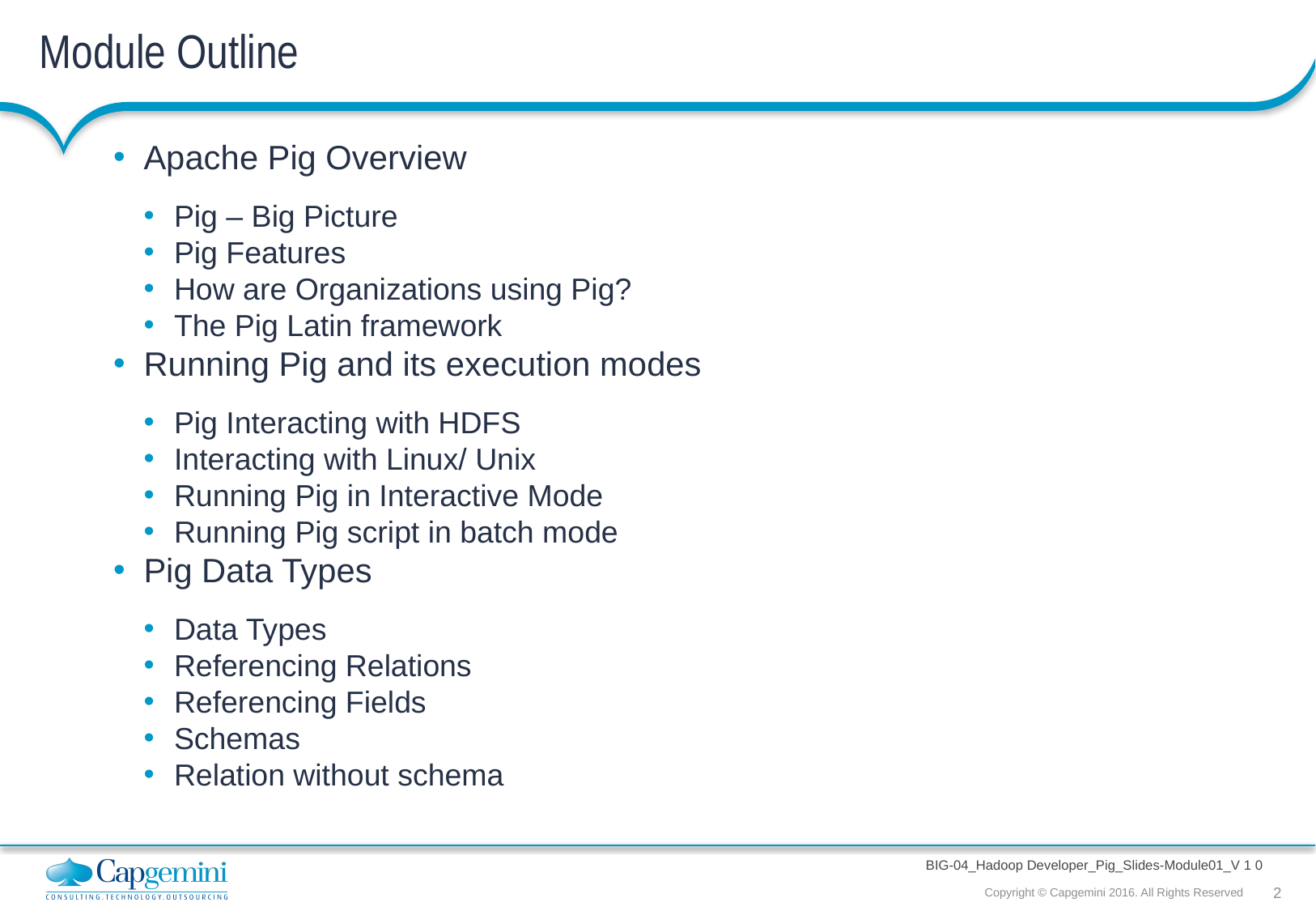

# Module Outline
Apache Pig Overview
Pig – Big Picture
Pig Features
How are Organizations using Pig?
The Pig Latin framework
Running Pig and its execution modes
Pig Interacting with HDFS
Interacting with Linux/ Unix
Running Pig in Interactive Mode
Running Pig script in batch mode
Pig Data Types
Data Types
Referencing Relations
Referencing Fields
Schemas
Relation without schema